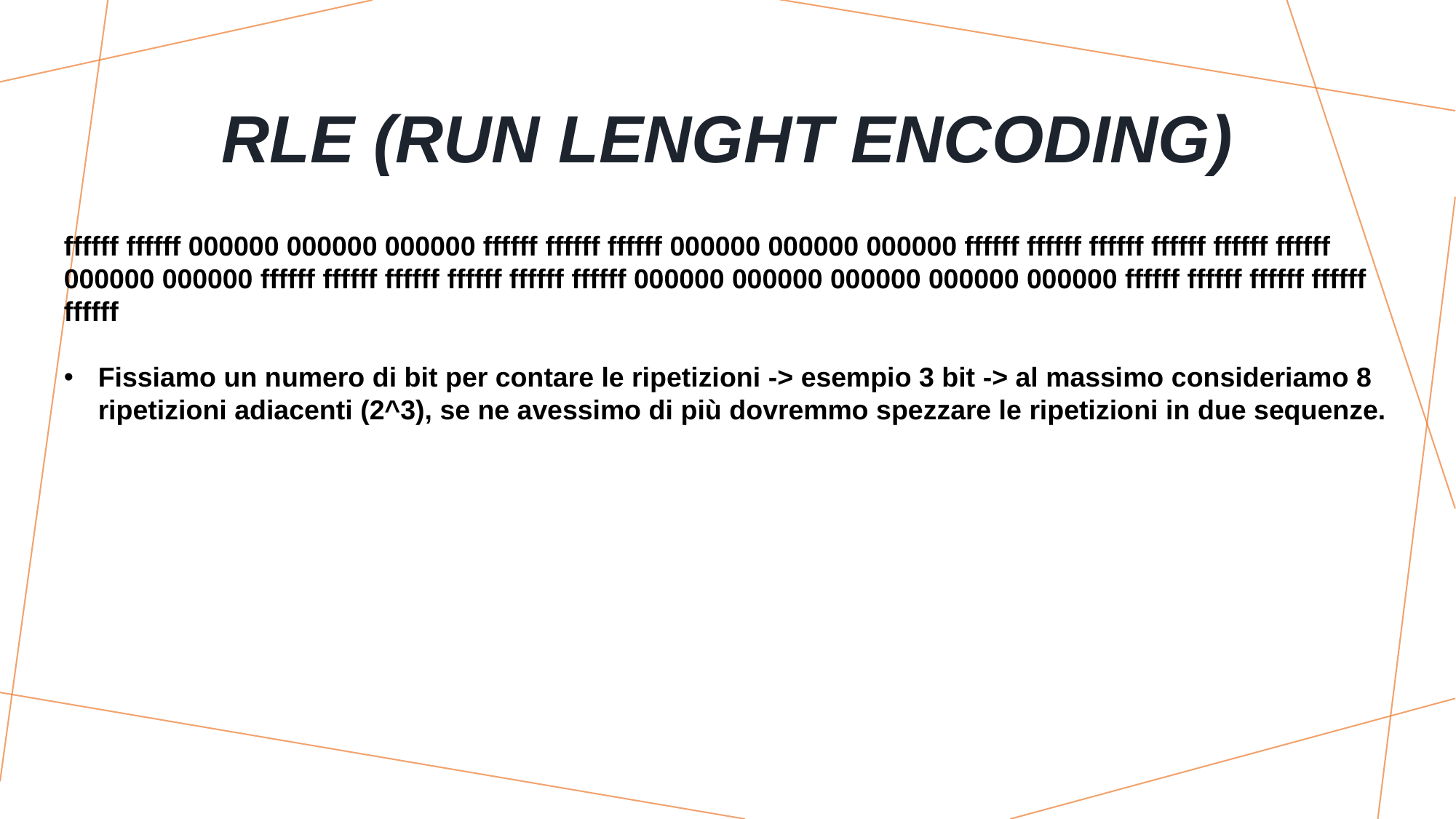

# Rle (Run lenght encoding)
ffffff ffffff 000000 000000 000000 ffffff ffffff ffffff 000000 000000 000000 ffffff ffffff ffffff ffffff ffffff ffffff 000000 000000 ffffff ffffff ffffff ffffff ffffff ffffff 000000 000000 000000 000000 000000 ffffff ffffff ffffff ffffff ffffff

Fissiamo un numero di bit per contare le ripetizioni -> esempio 3 bit -> al massimo consideriamo 8 ripetizioni adiacenti (2^3), se ne avessimo di più dovremmo spezzare le ripetizioni in due sequenze.